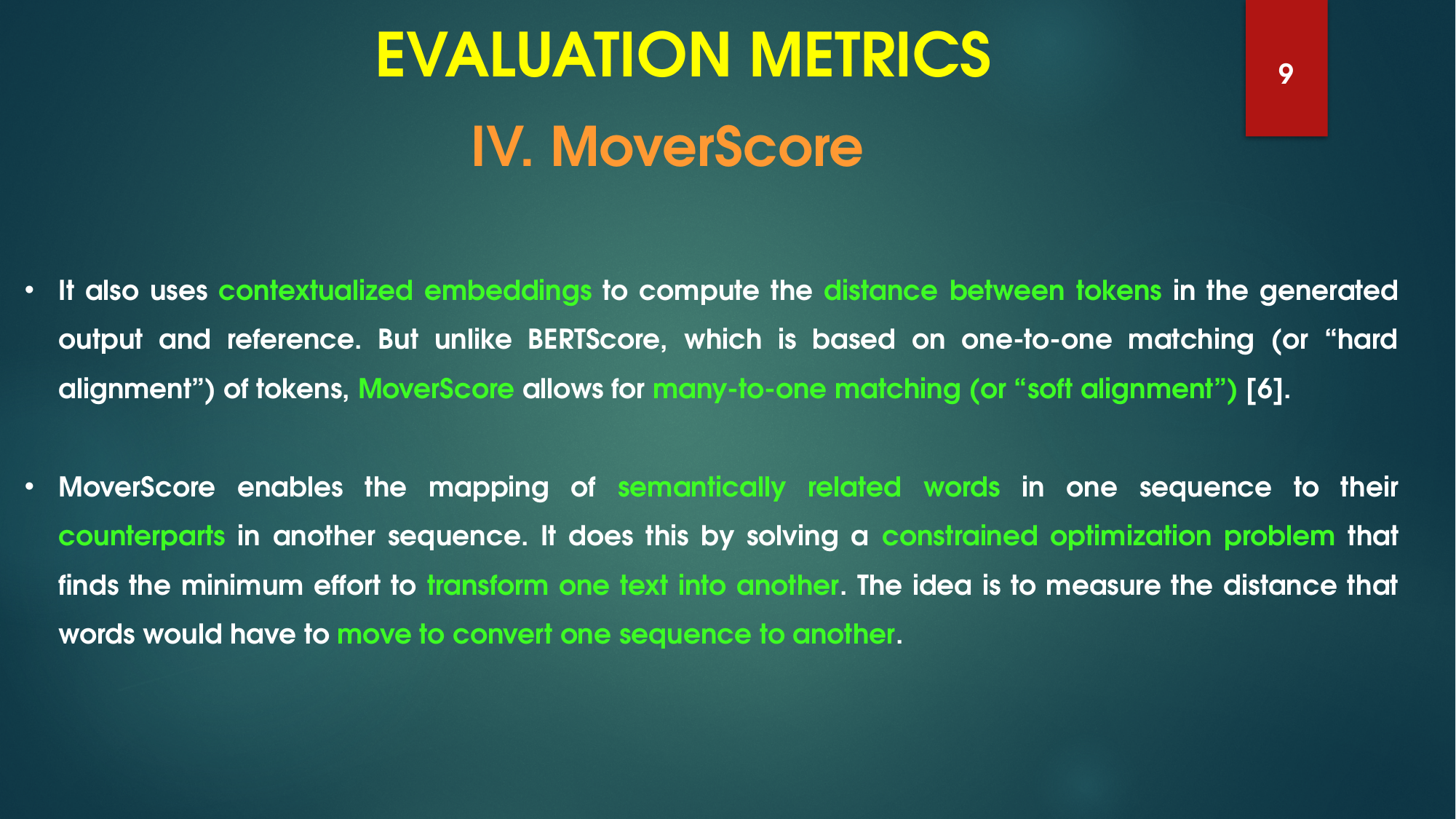

# EVALUATION METRICS
9
      IV. MoverScore

It also uses contextualized embeddings to compute the distance between tokens in the generated output and reference. But unlike BERTScore, which is based on one-to-one matching (or “hard alignment”) of tokens, MoverScore allows for many-to-one matching (or “soft alignment”) [6].

MoverScore enables the mapping of semantically related words in one sequence to their counterparts in another sequence. It does this by solving a constrained optimization problem that finds the minimum effort to transform one text into another. The idea is to measure the distance that words would have to move to convert one sequence to another.